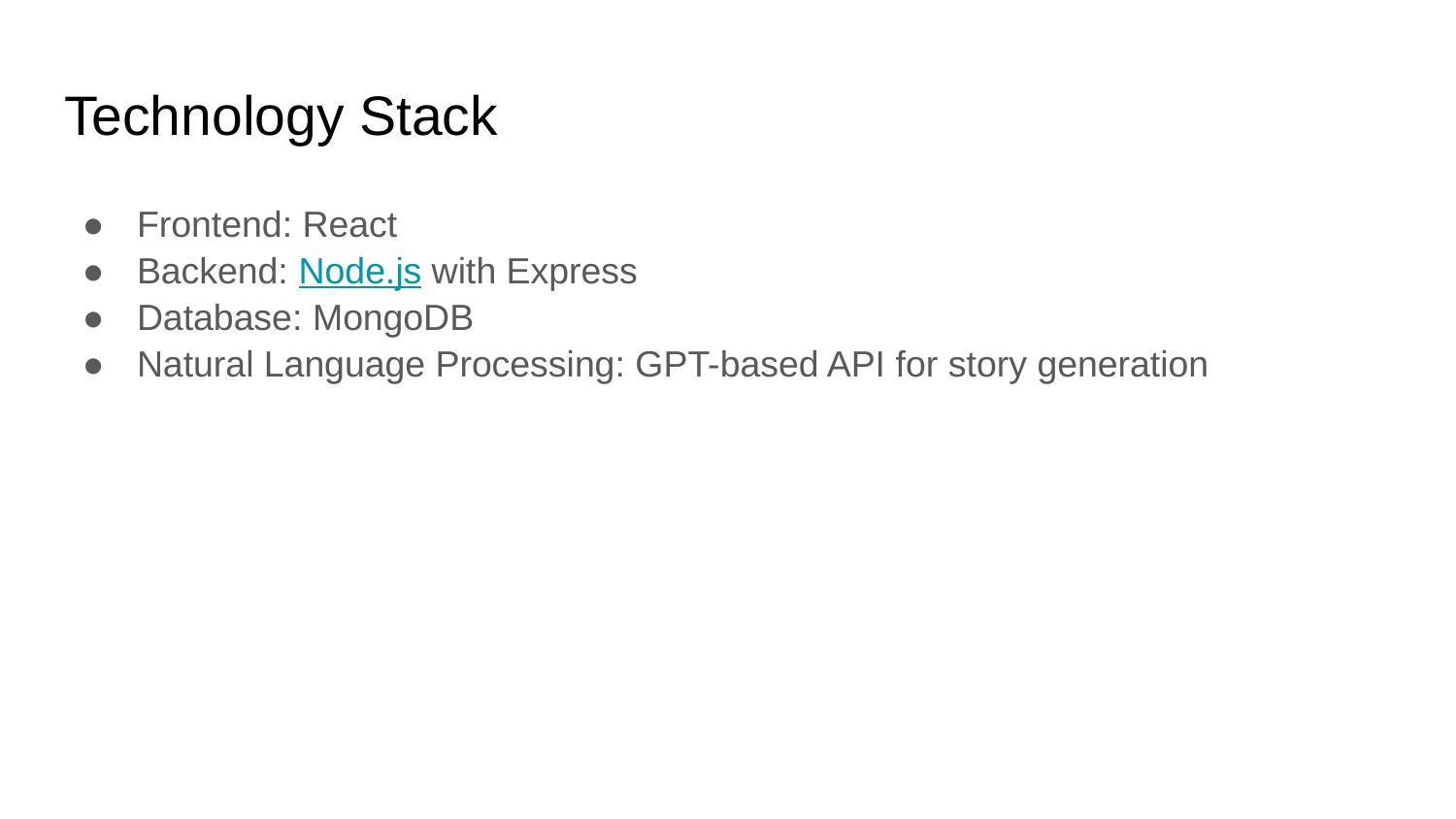

# Technology Stack
Frontend: React
Backend: Node.js with Express
Database: MongoDB
Natural Language Processing: GPT-based API for story generation